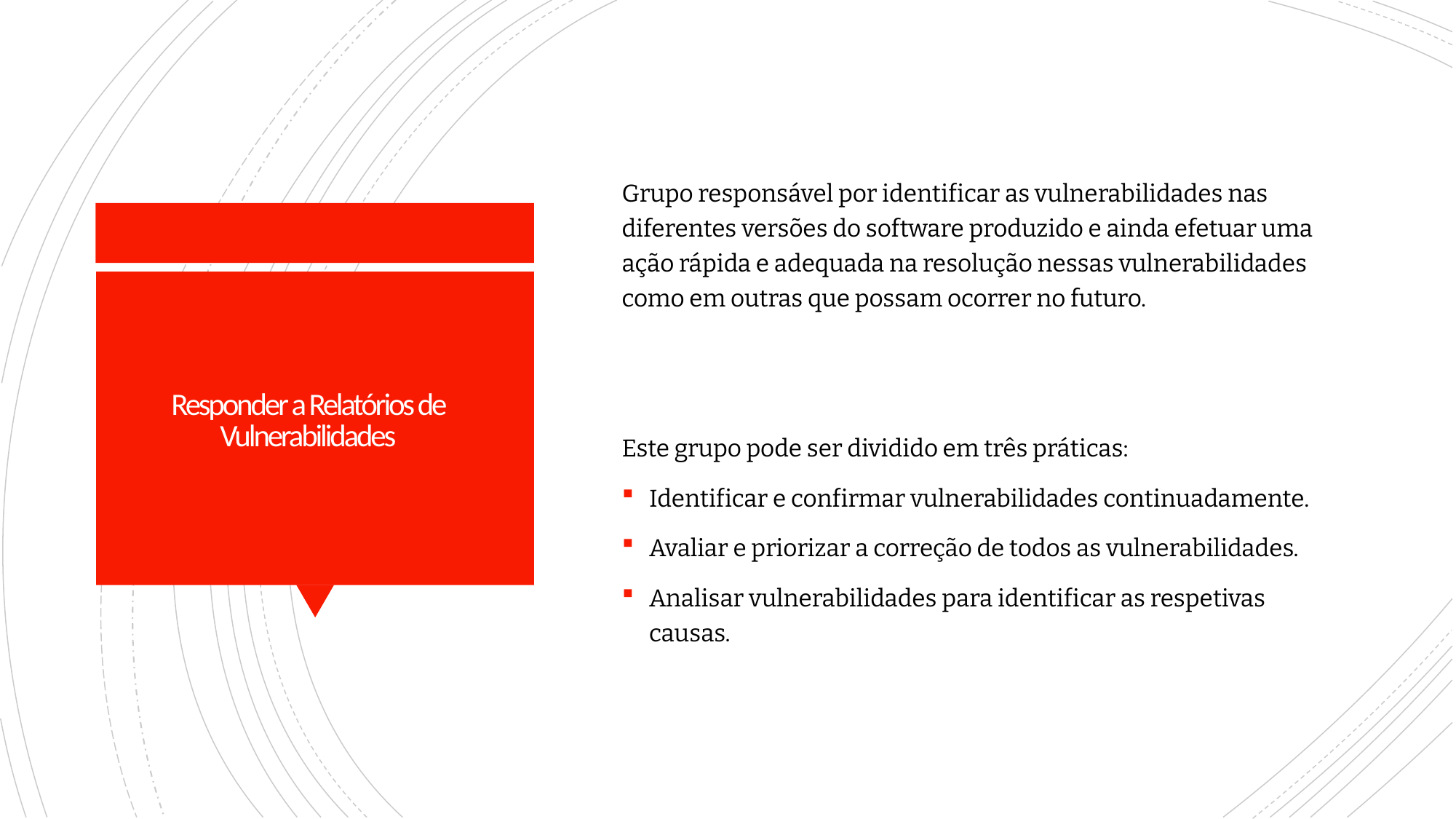

Grupo responsável por identificar as vulnerabilidades nas diferentes versões do software produzido e ainda efetuar uma ação rápida e adequada na resolução nessas vulnerabilidades como em outras que possam ocorrer no futuro.

Este grupo pode ser dividido em três práticas:
Identificar e confirmar vulnerabilidades continuadamente.
Avaliar e priorizar a correção de todos as vulnerabilidades.
Analisar vulnerabilidades para identificar as respetivas causas.
# Responder a Relatórios de  Vulnerabilidades